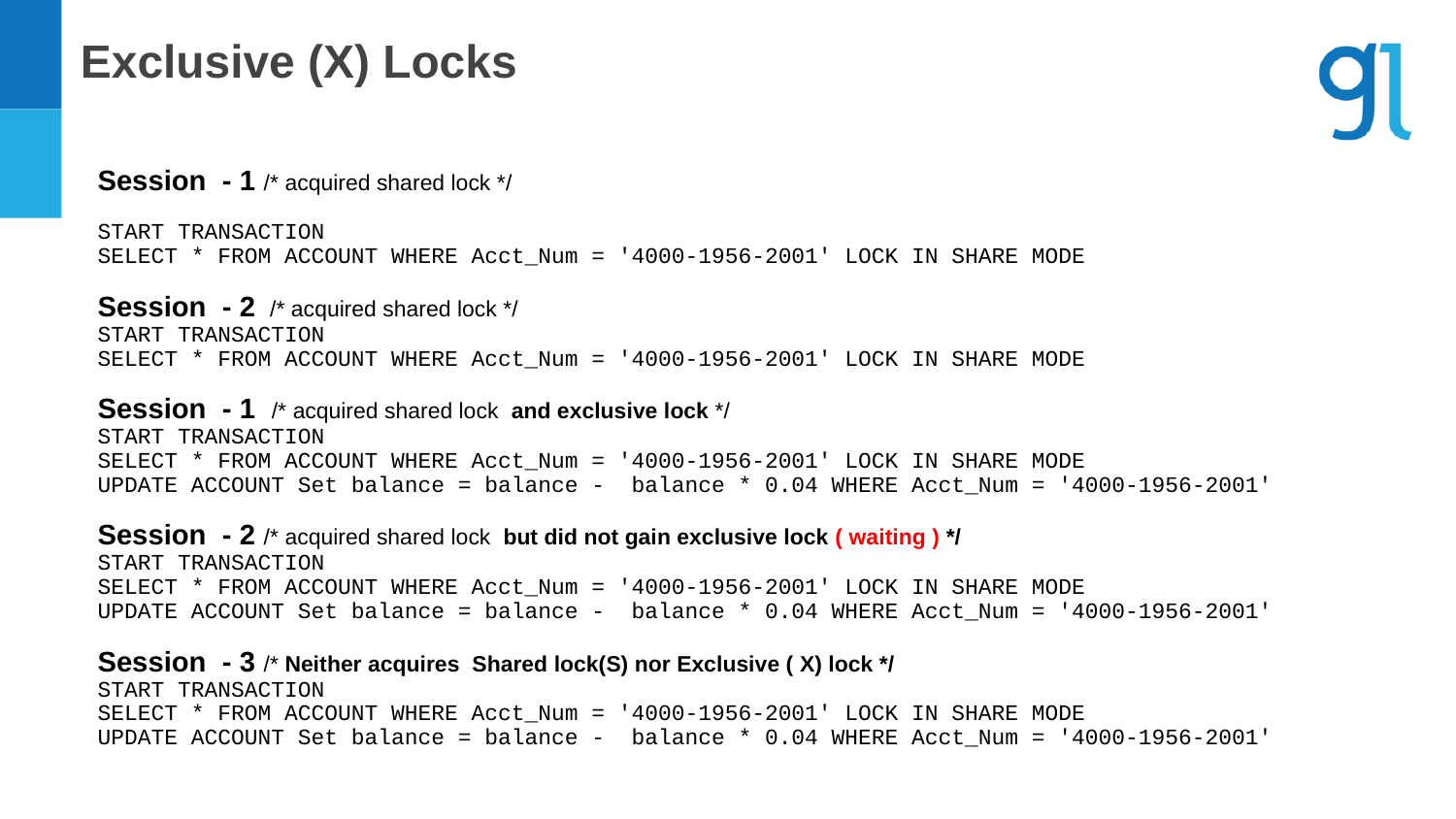

Exclusive (X) Locks
# Session  - 1 /* acquired shared lock */

START TRANSACTION
SELECT * FROM ACCOUNT WHERE Acct_Num = '4000-1956-2001' LOCK IN SHARE MODE

Session  - 2  /* acquired shared lock */
START TRANSACTION
SELECT * FROM ACCOUNT WHERE Acct_Num = '4000-1956-2001' LOCK IN SHARE MODE

Session  - 1  /* acquired shared lock  and exclusive lock */
START TRANSACTION
SELECT * FROM ACCOUNT WHERE Acct_Num = '4000-1956-2001' LOCK IN SHARE MODE
UPDATE ACCOUNT Set balance = balance -  balance * 0.04 WHERE Acct_Num = '4000-1956-2001'

Session  - 2 /* acquired shared lock  but did not gain exclusive lock ( waiting ) */
START TRANSACTION
SELECT * FROM ACCOUNT WHERE Acct_Num = '4000-1956-2001' LOCK IN SHARE MODE
UPDATE ACCOUNT Set balance = balance -  balance * 0.04 WHERE Acct_Num = '4000-1956-2001'
Session  - 3 /* Neither acquires  Shared lock(S) nor Exclusive ( X) lock */
START TRANSACTION
SELECT * FROM ACCOUNT WHERE Acct_Num = '4000-1956-2001' LOCK IN SHARE MODE
UPDATE ACCOUNT Set balance = balance -  balance * 0.04 WHERE Acct_Num = '4000-1956-2001'